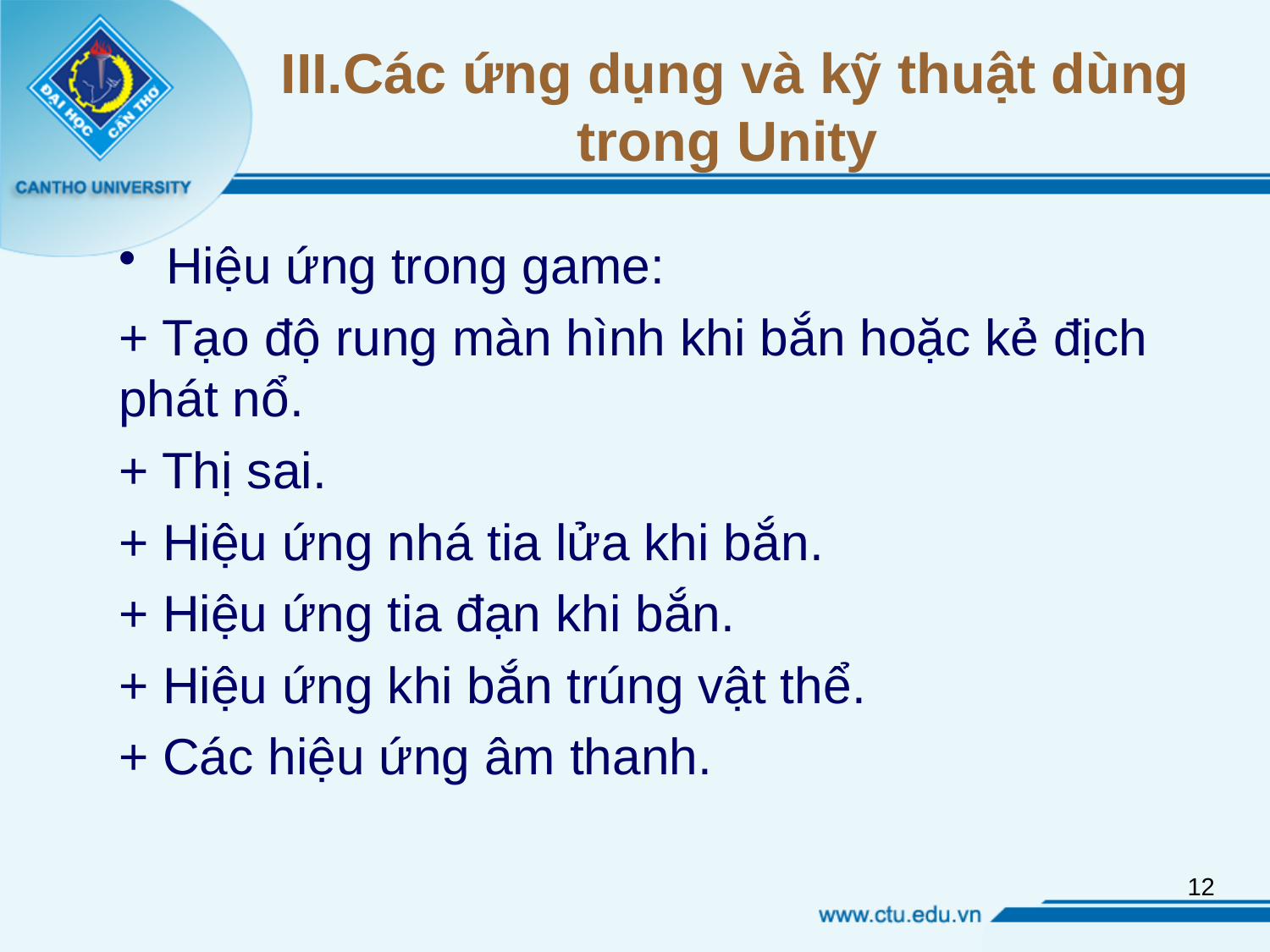

# III.Các ứng dụng và kỹ thuật dùng trong Unity
Hiệu ứng trong game:
+ Tạo độ rung màn hình khi bắn hoặc kẻ địch phát nổ.
+ Thị sai.
+ Hiệu ứng nhá tia lửa khi bắn.
+ Hiệu ứng tia đạn khi bắn.
+ Hiệu ứng khi bắn trúng vật thể.
+ Các hiệu ứng âm thanh.
12